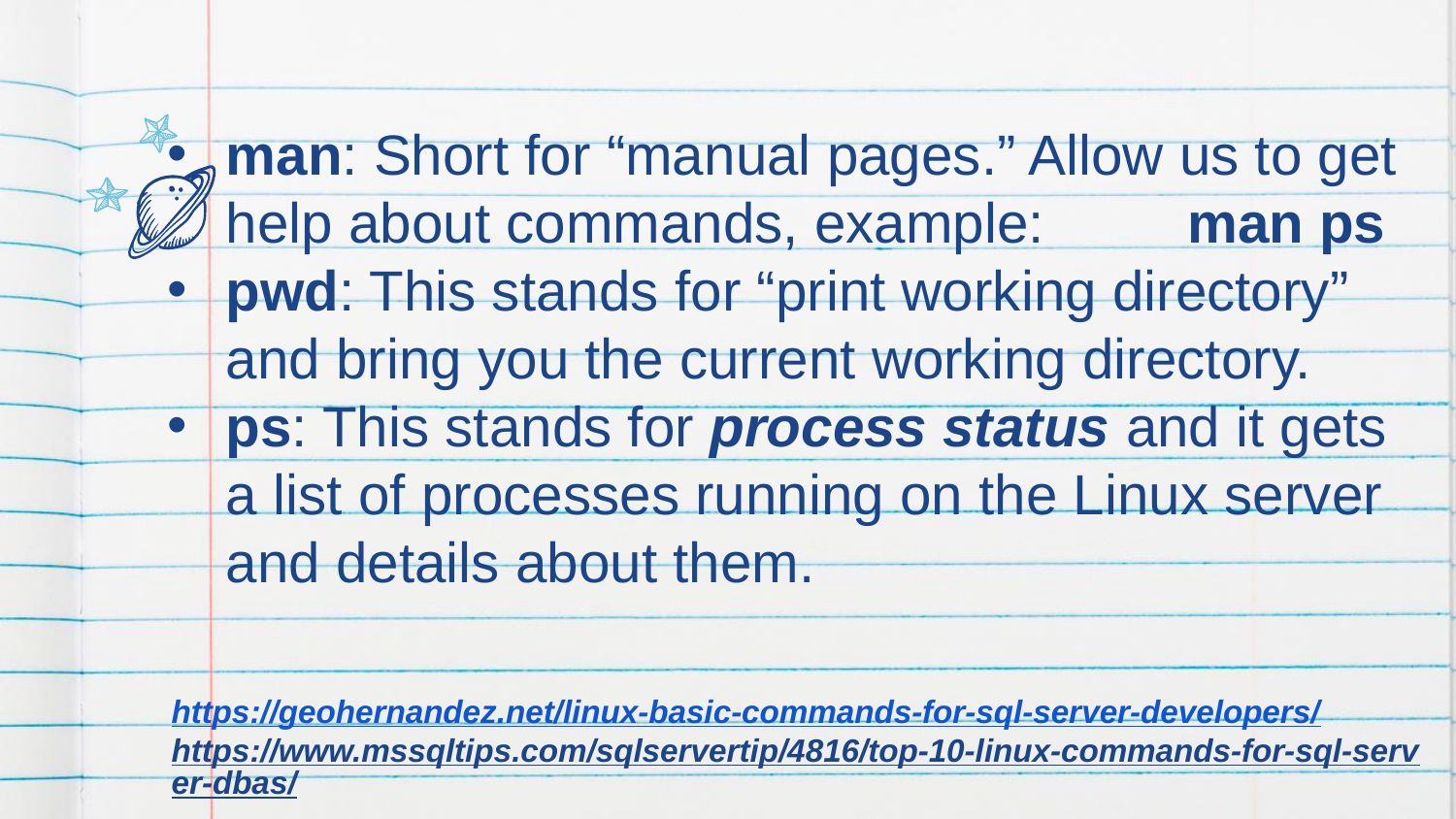

man: Short for “manual pages.” Allow us to get help about commands, example:         man ps
pwd: This stands for “print working directory” and bring you the current working directory.
ps: This stands for process status and it gets a list of processes running on the Linux server and details about them.

https://geohernandez.net/linux-basic-commands-for-sql-server-developers/
https://www.mssqltips.com/sqlservertip/4816/top-10-linux-commands-for-sql-server-dbas/